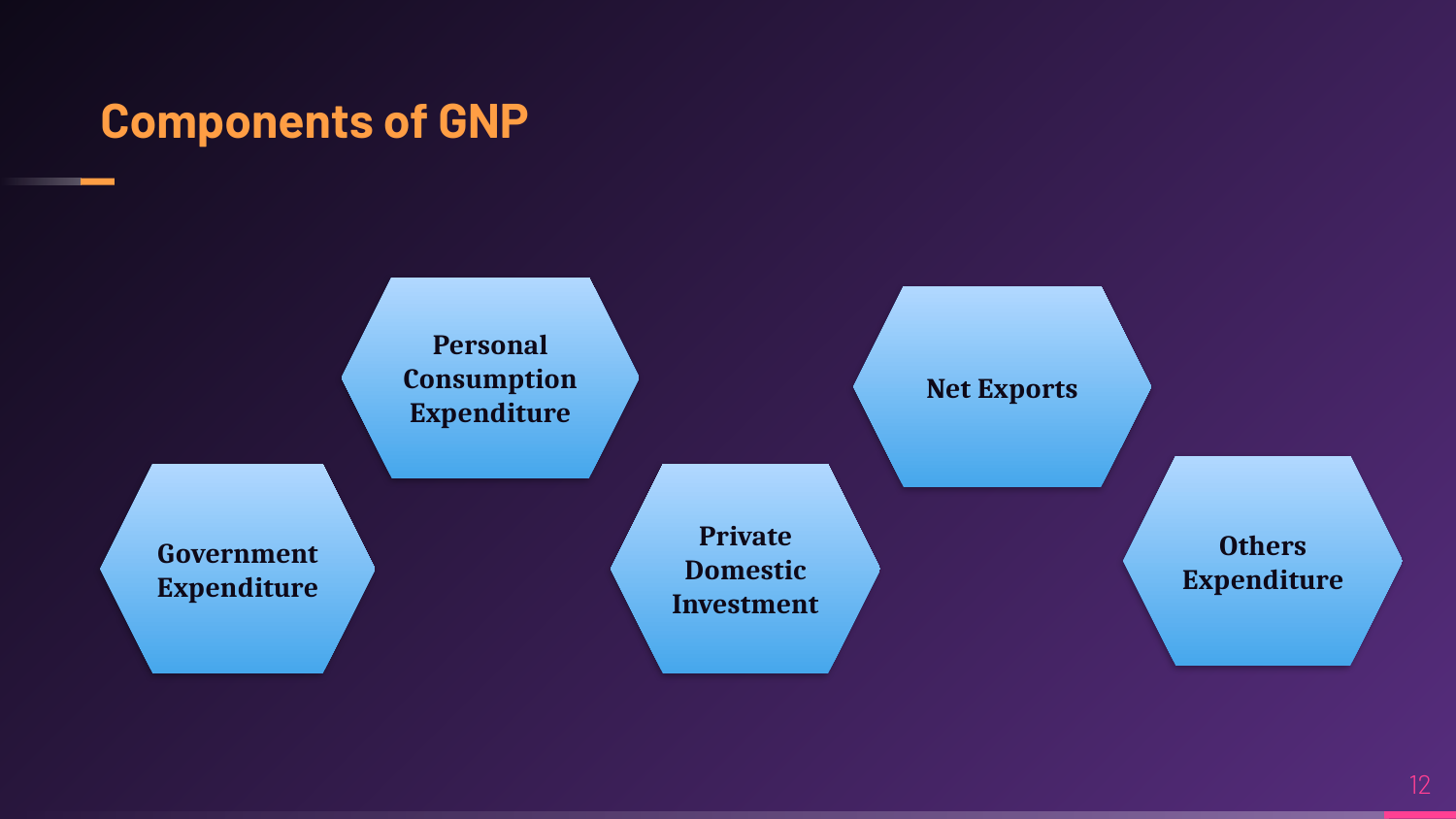

# Components of GNP
Personal Consumption Expenditure
Net Exports
Others Expenditure
Government Expenditure
Private Domestic Investment
12